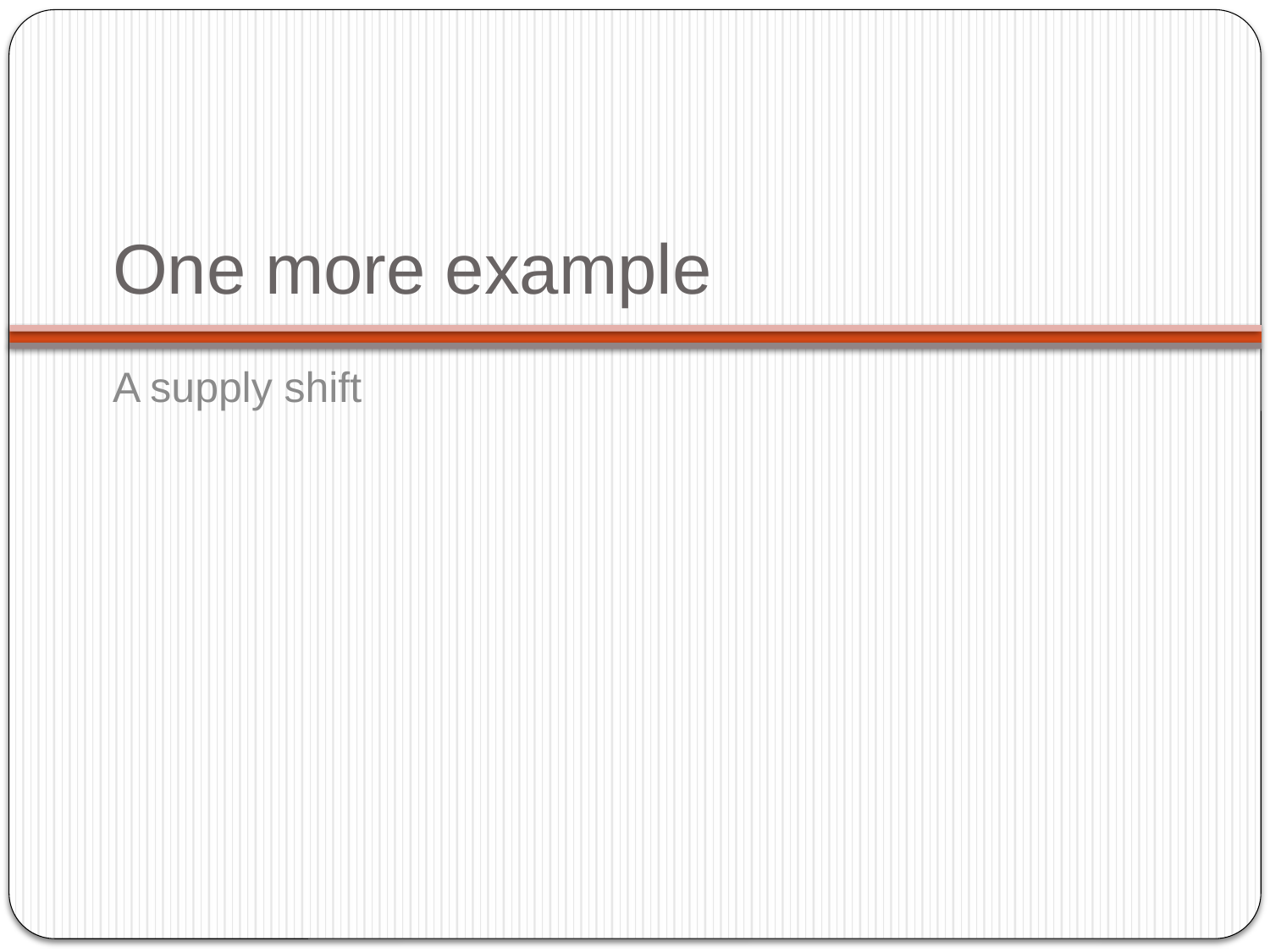

# One more example
A supply shift